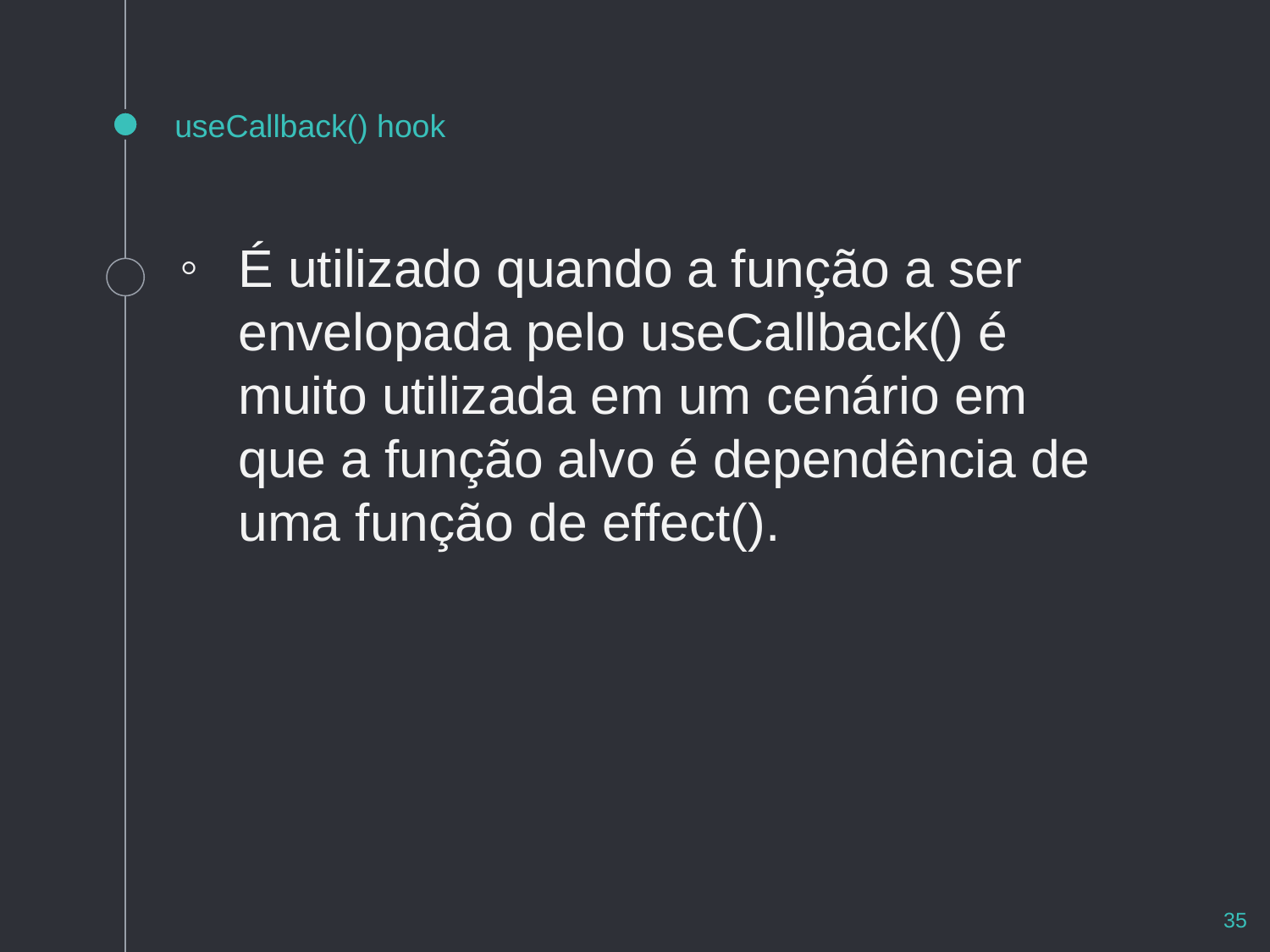

# useCallback() hook
É utilizado quando a função a ser envelopada pelo useCallback() é muito utilizada em um cenário em que a função alvo é dependência de uma função de effect().
35